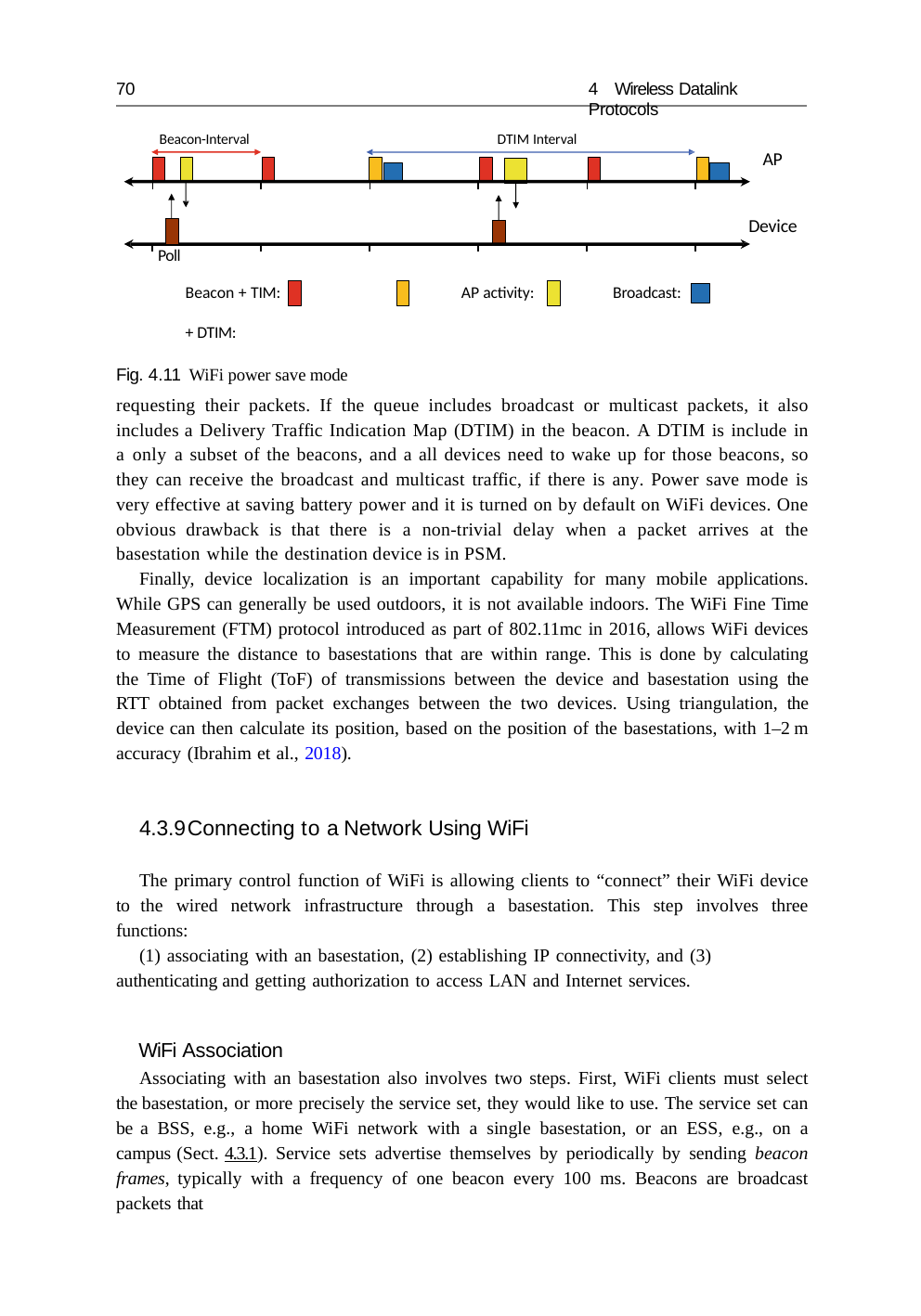

70
4  Wireless Datalink Protocols
DTIM Interval
Beacon-Interval
AP

Device

Poll
Broadcast:
Beacon + TIM:	+ DTIM:

Fig. 4.11 WiFi power save mode
AP activity:

requesting their packets. If the queue includes broadcast or multicast packets, it also includes a Delivery Traffic Indication Map (DTIM) in the beacon. A DTIM is include in a only a subset of the beacons, and a all devices need to wake up for those beacons, so they can receive the broadcast and multicast traffic, if there is any. Power save mode is very effective at saving battery power and it is turned on by default on WiFi devices. One obvious drawback is that there is a non-trivial delay when a packet arrives at the basestation while the destination device is in PSM.
Finally, device localization is an important capability for many mobile applications. While GPS can generally be used outdoors, it is not available indoors. The WiFi Fine Time Measurement (FTM) protocol introduced as part of 802.11mc in 2016, allows WiFi devices to measure the distance to basestations that are within range. This is done by calculating the Time of Flight (ToF) of transmissions between the device and basestation using the RTT obtained from packet exchanges between the two devices. Using triangulation, the device can then calculate its position, based on the position of the basestations, with 1–2 m accuracy (Ibrahim et al., 2018).

4.3.9	Connecting to a Network Using WiFi

The primary control function of WiFi is allowing clients to “connect” their WiFi device to the wired network infrastructure through a basestation. This step involves three functions:
(1) associating with an basestation, (2) establishing IP connectivity, and (3) authenticating and getting authorization to access LAN and Internet services.

WiFi Association
Associating with an basestation also involves two steps. First, WiFi clients must select the basestation, or more precisely the service set, they would like to use. The service set can be a BSS, e.g., a home WiFi network with a single basestation, or an ESS, e.g., on a campus (Sect. 4.3.1). Service sets advertise themselves by periodically by sending beacon frames, typically with a frequency of one beacon every 100 ms. Beacons are broadcast packets that